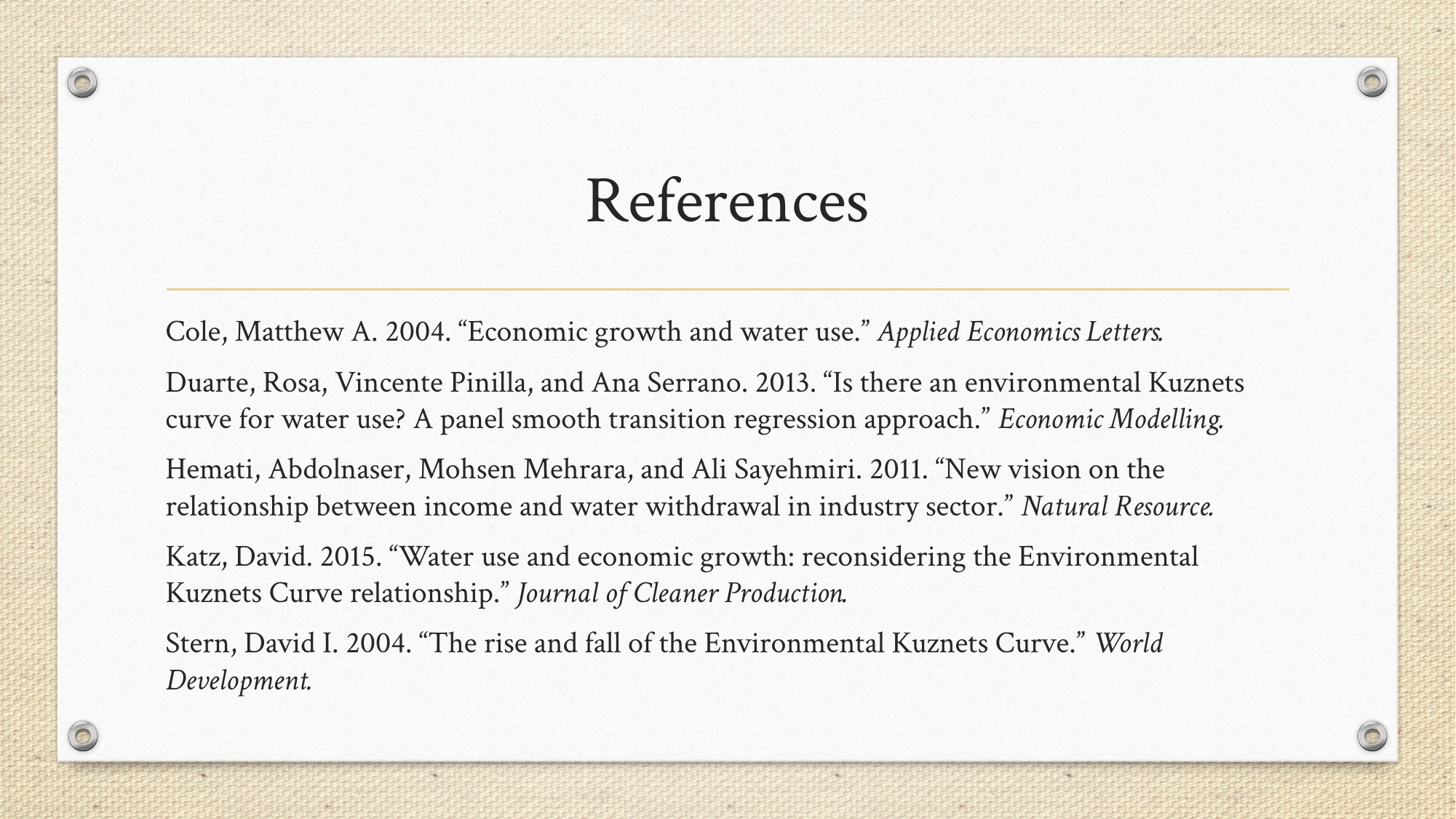

# References
Cole, Matthew A. 2004. “Economic growth and water use.” Applied Economics Letters.
Duarte, Rosa, Vincente Pinilla, and Ana Serrano. 2013. “Is there an environmental Kuznets 	curve for water use? A panel smooth transition regression approach.” Economic Modelling.
Hemati, Abdolnaser, Mohsen Mehrara, and Ali Sayehmiri. 2011. “New vision on the 	relationship between income and water withdrawal in industry sector.” Natural Resource.
Katz, David. 2015. “Water use and economic growth: reconsidering the Environmental 	Kuznets Curve relationship.” Journal of Cleaner Production.
Stern, David I. 2004. “The rise and fall of the Environmental Kuznets Curve.” World 	Development.